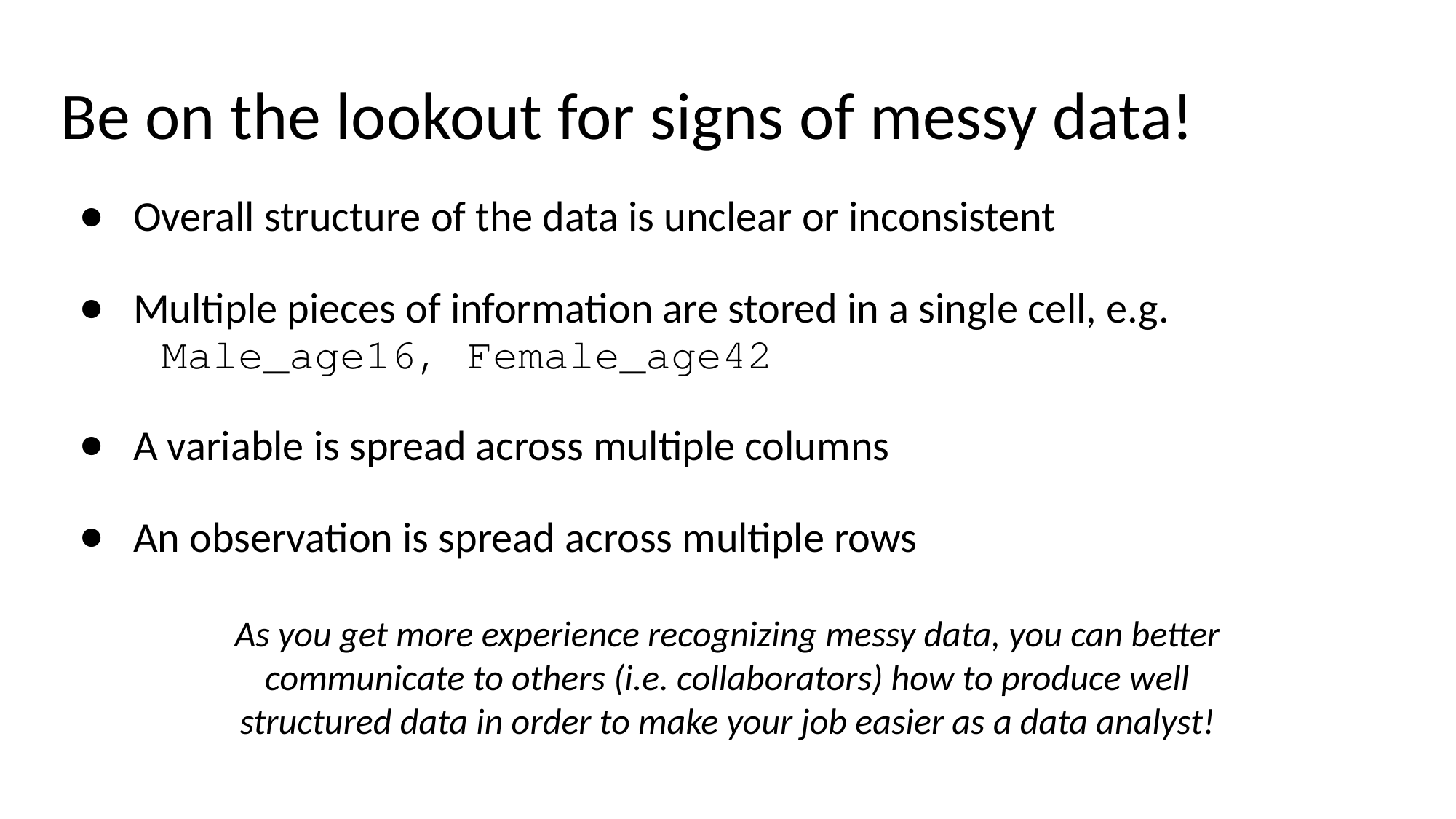

# Be on the lookout for signs of messy data!
Overall structure of the data is unclear or inconsistent

Multiple pieces of information are stored in a single cell, e.g.
   Male_age16, Female_age42

A variable is spread across multiple columns

An observation is spread across multiple rows
As you get more experience recognizing messy data, you can better communicate to others (i.e. collaborators) how to produce well structured data in order to make your job easier as a data analyst!